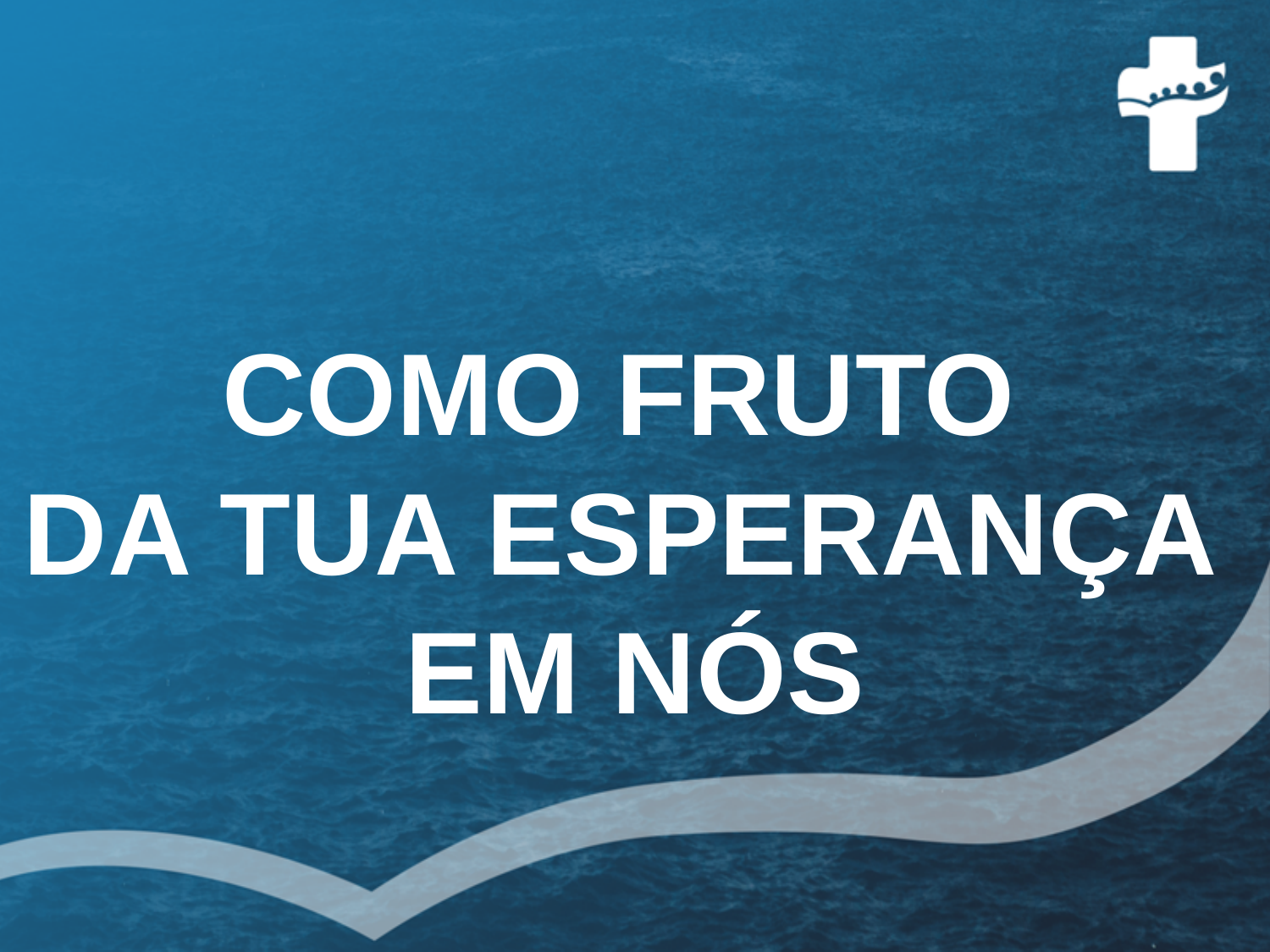

# COMO FRUTO DA TUA ESPERANÇA EM NÓS